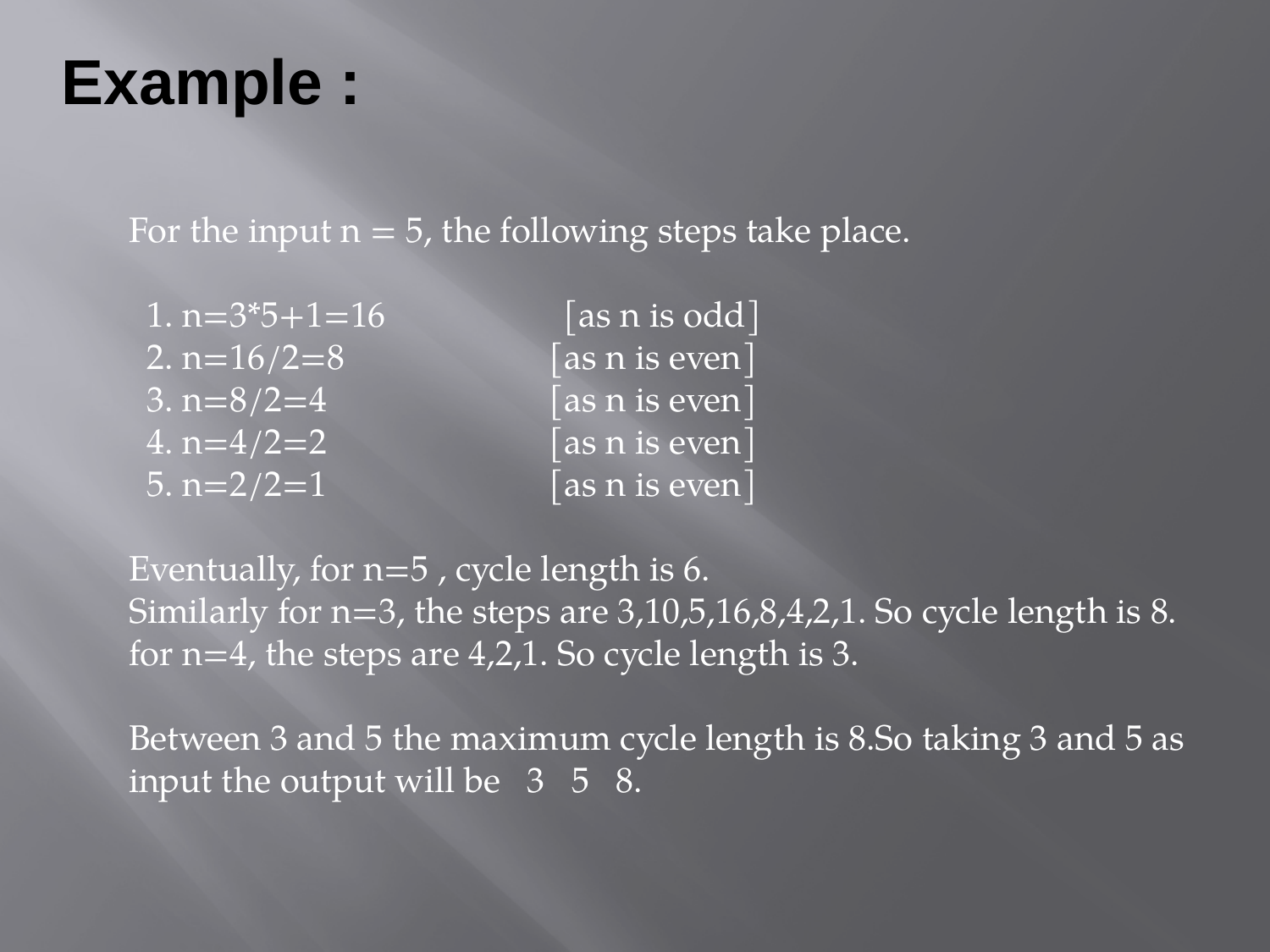

# Example :
For the input n = 5, the following steps take place.

  1. n=3*5+1=16                    [as n is odd]
  2. n=16/2=8                       [as n is even]
  3. n=8/2=4                         [as n is even]
  4. n=4/2=2                         [as n is even]
  5. n=2/2=1                         [as n is even]

Eventually, for n=5 , cycle length is 6.
Similarly for n=3, the steps are 3,10,5,16,8,4,2,1. So cycle length is 8.
for n=4, the steps are 4,2,1. So cycle length is 3.

Between 3 and 5 the maximum cycle length is 8.So taking 3 and 5 as input the output will be   3   5   8.